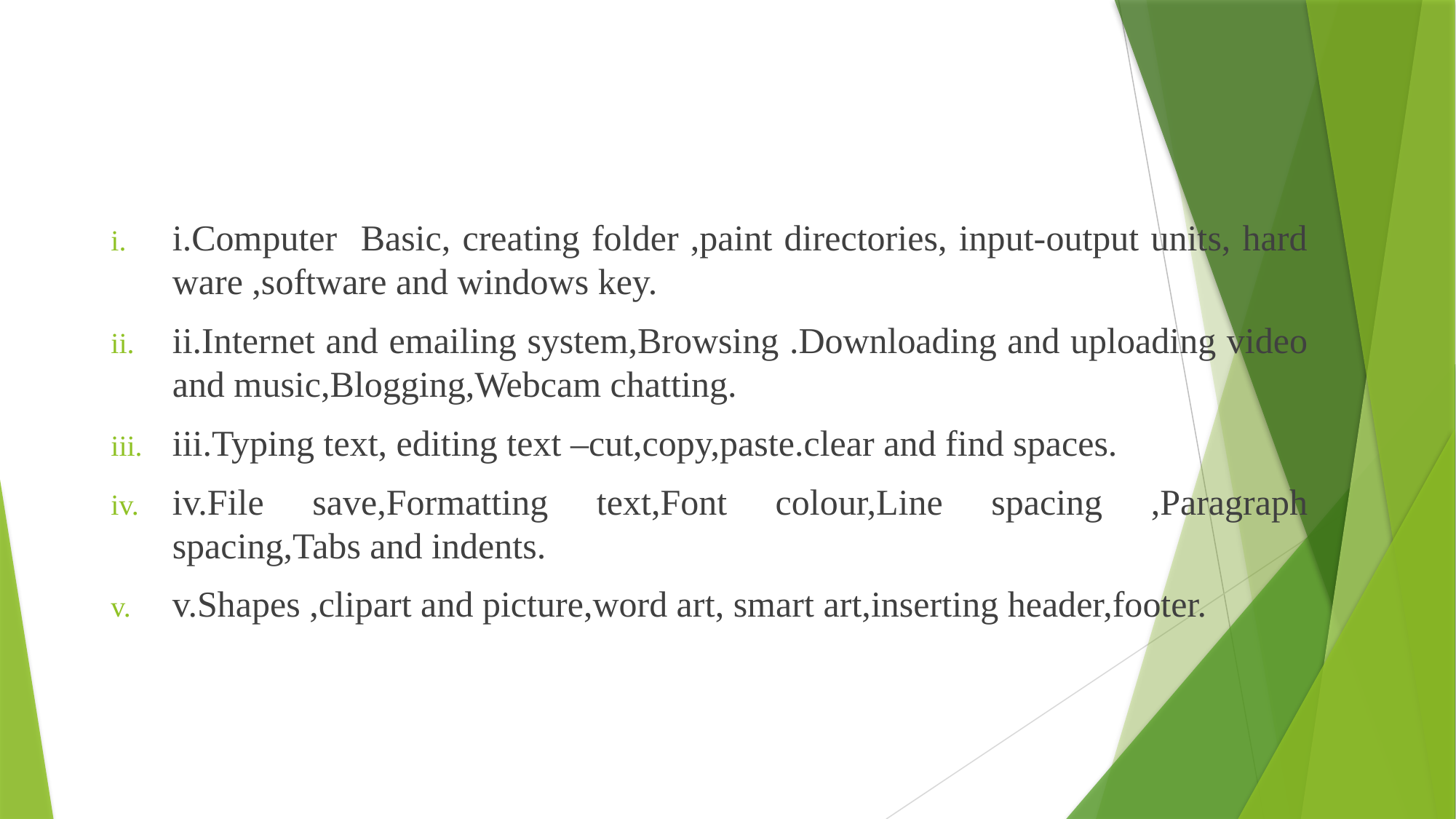

i.Computer  Basic, creating folder ,paint directories, input-output units, hard ware ,software and windows key.
ii.Internet and emailing system,Browsing .Downloading and uploading video and music,Blogging,Webcam chatting.
iii.Typing text, editing text –cut,copy,paste.clear and find spaces.
iv.File save,Formatting text,Font colour,Line spacing ,Paragraph spacing,Tabs and indents.
v.Shapes ,clipart and picture,word art, smart art,inserting header,footer.